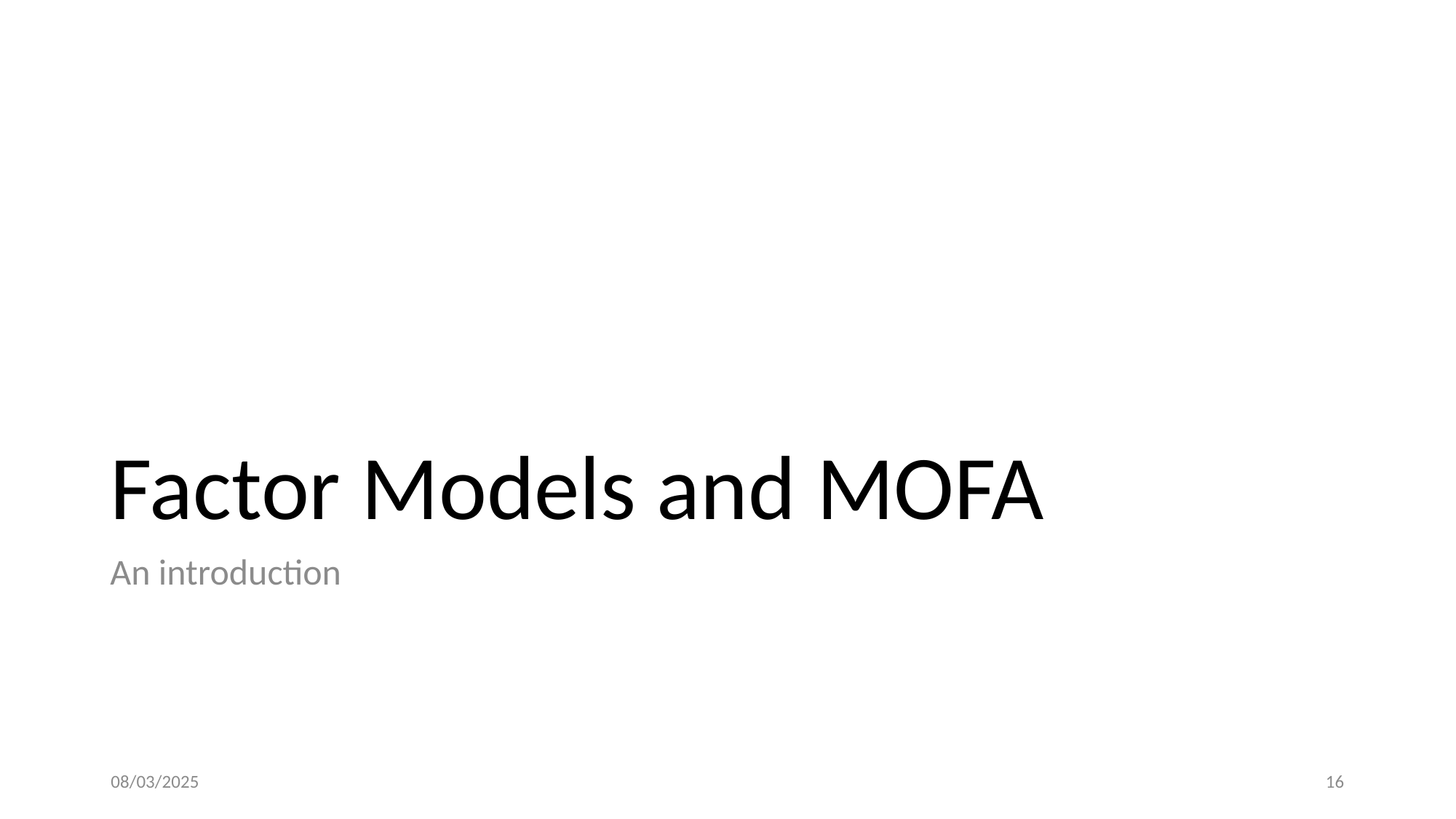

# Factor Models and MOFA
An introduction
08/03/2025
16